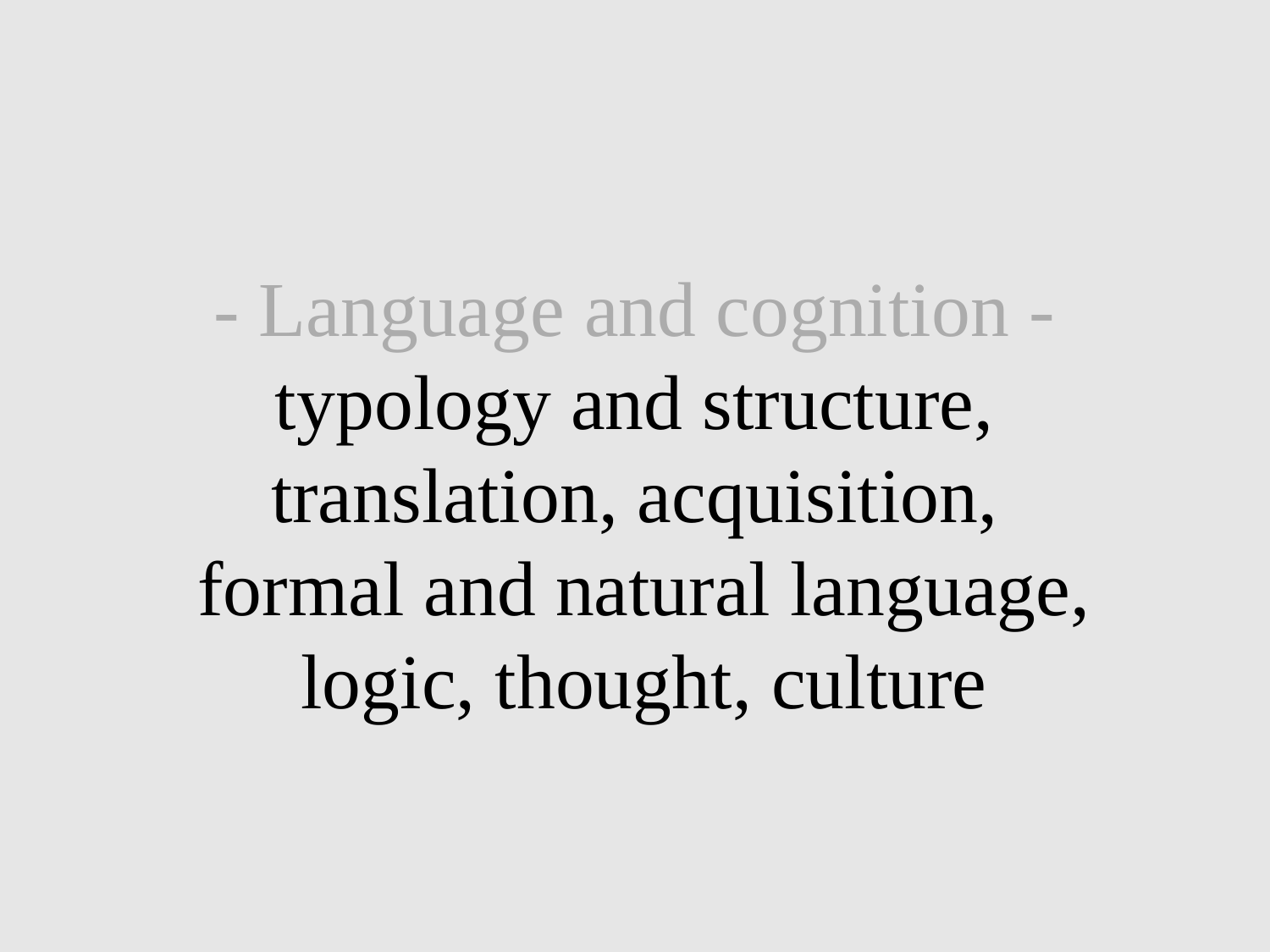

# - Language and cognition - typology and structure, translation, acquisition, formal and natural language, logic, thought, culture